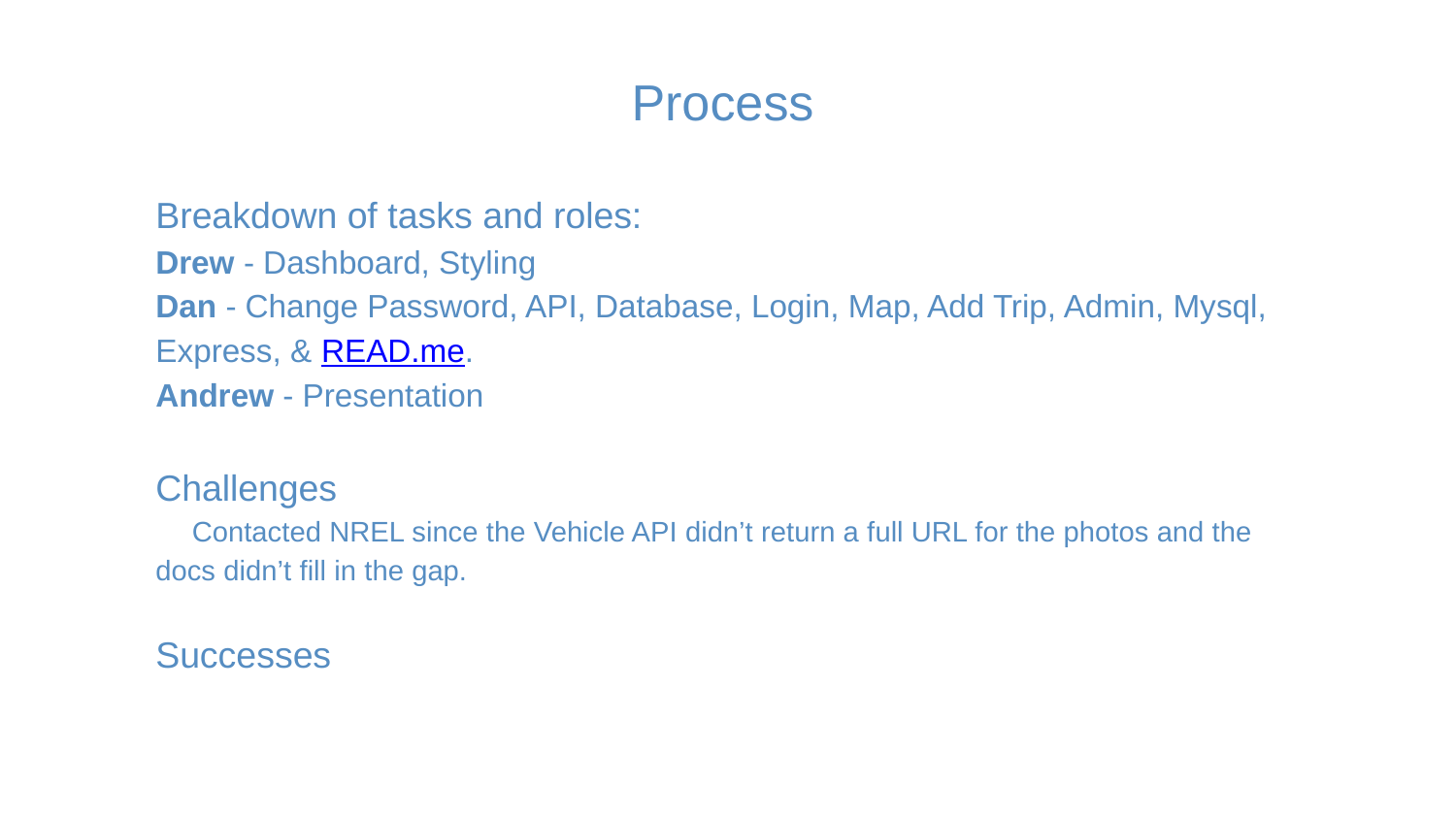

Process
Breakdown of tasks and roles:
Drew - Dashboard, Styling
Dan - Change Password, API, Database, Login, Map, Add Trip, Admin, Mysql, Express, & READ.me.
Andrew - Presentation

Challenges
Contacted NREL since the Vehicle API didn’t return a full URL for the photos and the docs didn’t fill in the gap.

Successes